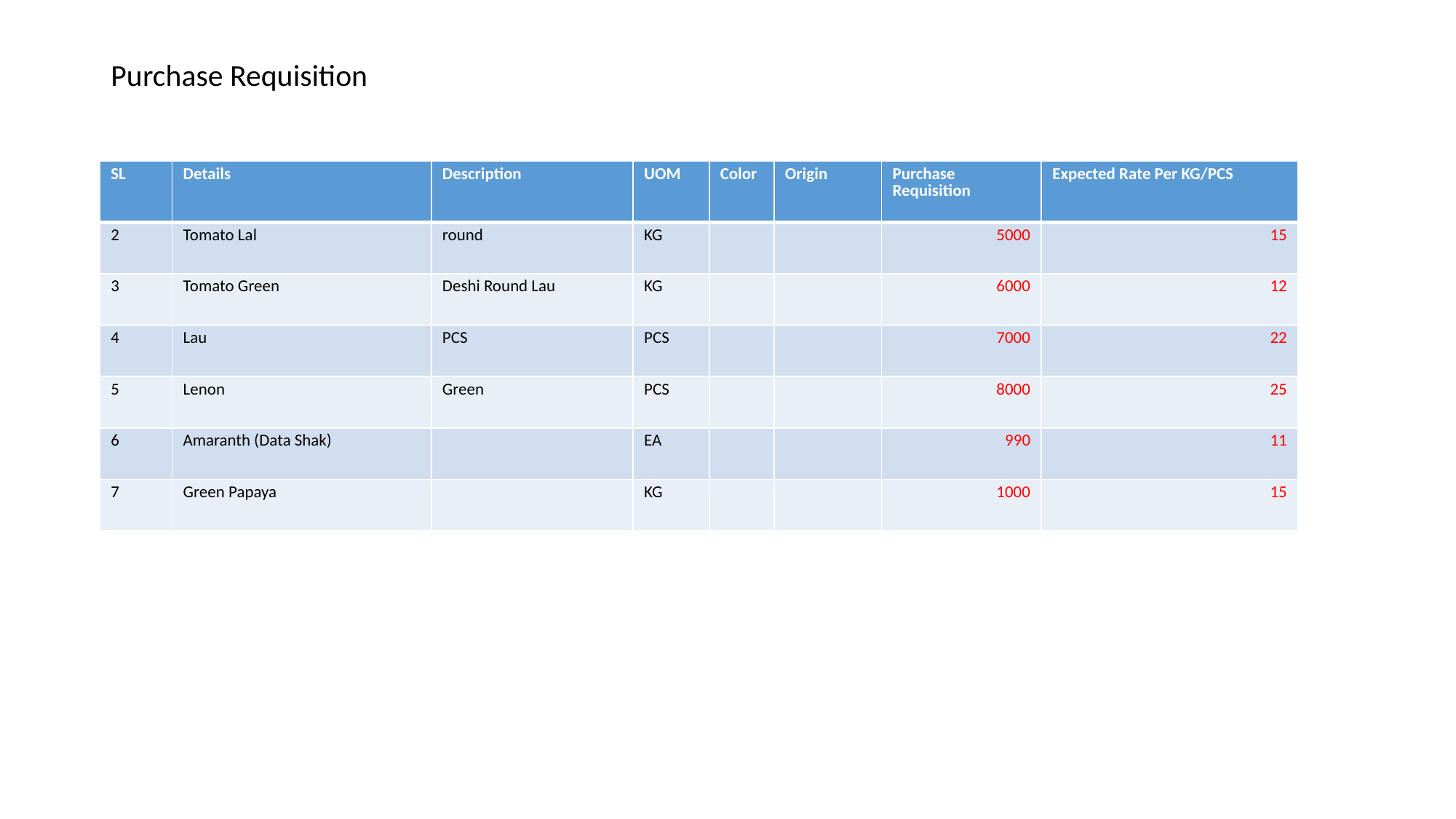

# Purchase Requisition
| SL | Details | Description | UOM | Color | Origin | Purchase Requisition | Expected Rate Per KG/PCS |
| --- | --- | --- | --- | --- | --- | --- | --- |
| 2 | Tomato Lal | round | KG |  |  | 5000 | 15 |
| 3 | Tomato Green | Deshi Round Lau | KG |  |  | 6000 | 12 |
| 4 | Lau | PCS | PCS |  |  | 7000 | 22 |
| 5 | Lenon | Green | PCS |  |  | 8000 | 25 |
| 6 | Amaranth (Data Shak) |  | EA |  |  | 990 | 11 |
| 7 | Green Papaya |  | KG |  |  | 1000 | 15 |